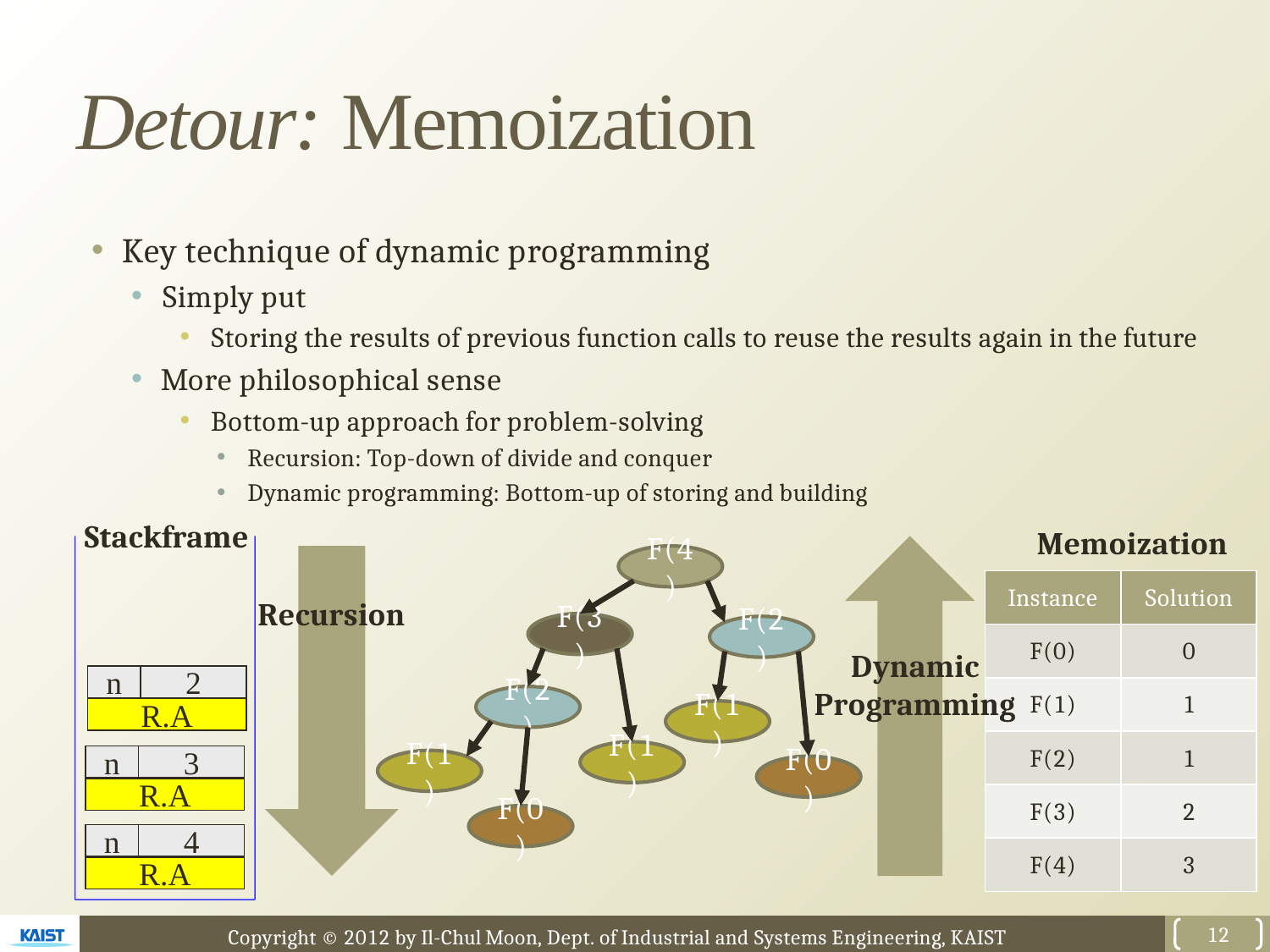

# Detour: Memoization
Key technique of dynamic programming
Simply put
Storing the results of previous function calls to reuse the results again in the future
More philosophical sense
Bottom-up approach for problem-solving
Recursion: Top-down of divide and conquer
Dynamic programming: Bottom-up of storing and building

Stackframe
Memoization

F(4)
F(3)
F(2)
F(2)
F(1)
F(1)
F(1)
F(0)
F(0)
| Instance | Solution |
| --- | --- |
| F(0) | 0 |
| F(1) | 1 |
| F(2) | 1 |
| F(3) | 2 |
| F(4) | 3 |
Recursion
Dynamic
Programming
n
2
R.A
n
3
R.A
n
4
R.A
12